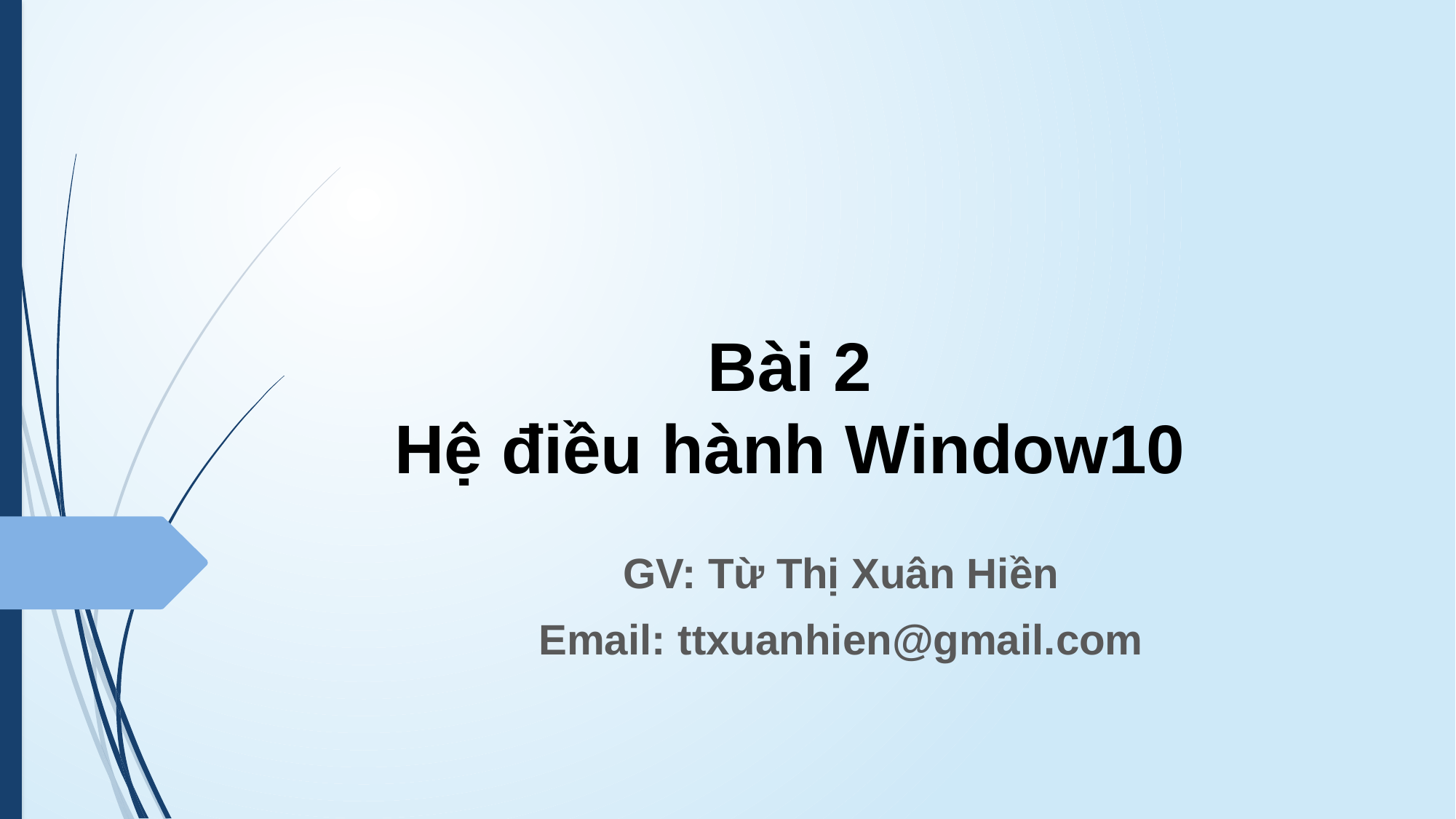

# Bài 2 Hệ điều hành Window10
GV: Từ Thị Xuân Hiền
Email: ttxuanhien@gmail.com